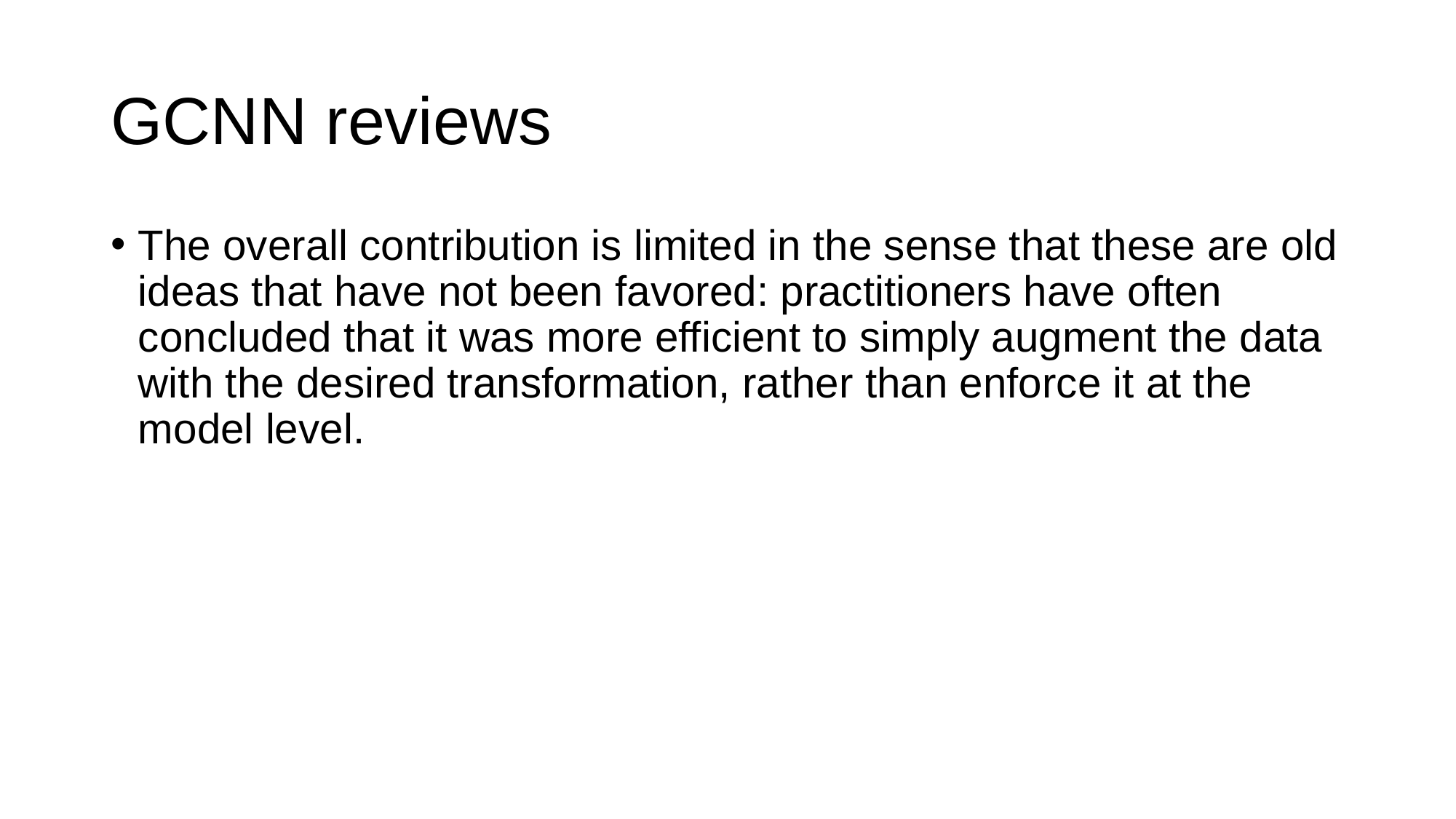

# GCNN reviews
The overall contribution is limited in the sense that these are old ideas that have not been favored: practitioners have often concluded that it was more efficient to simply augment the data with the desired transformation, rather than enforce it at the model level.